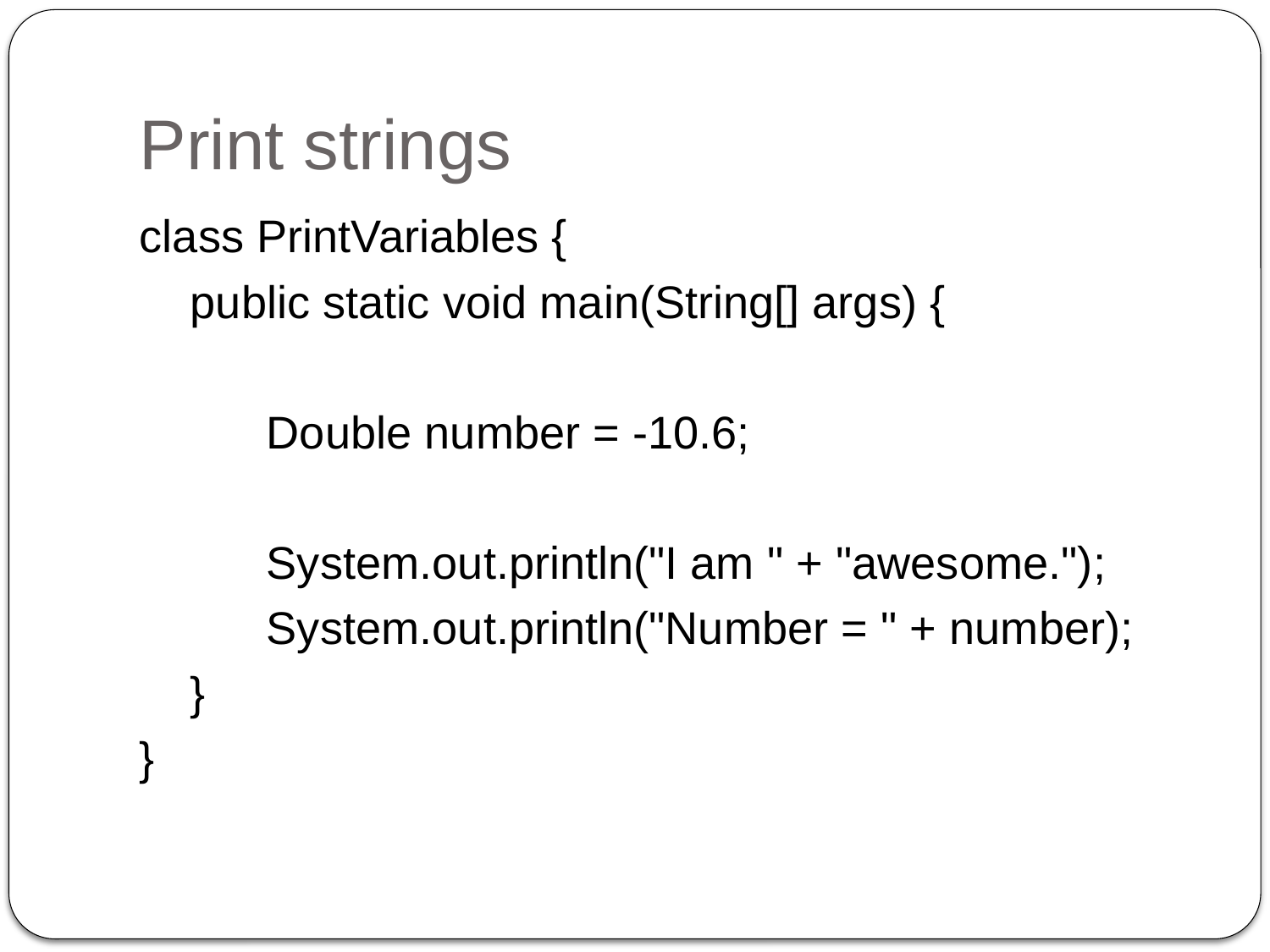

# Print strings
class PrintVariables {
    public static void main(String[] args) {

    	Double number = -10.6;

    	System.out.println("I am " + "awesome.");
    	System.out.println("Number = " + number);
    }
}